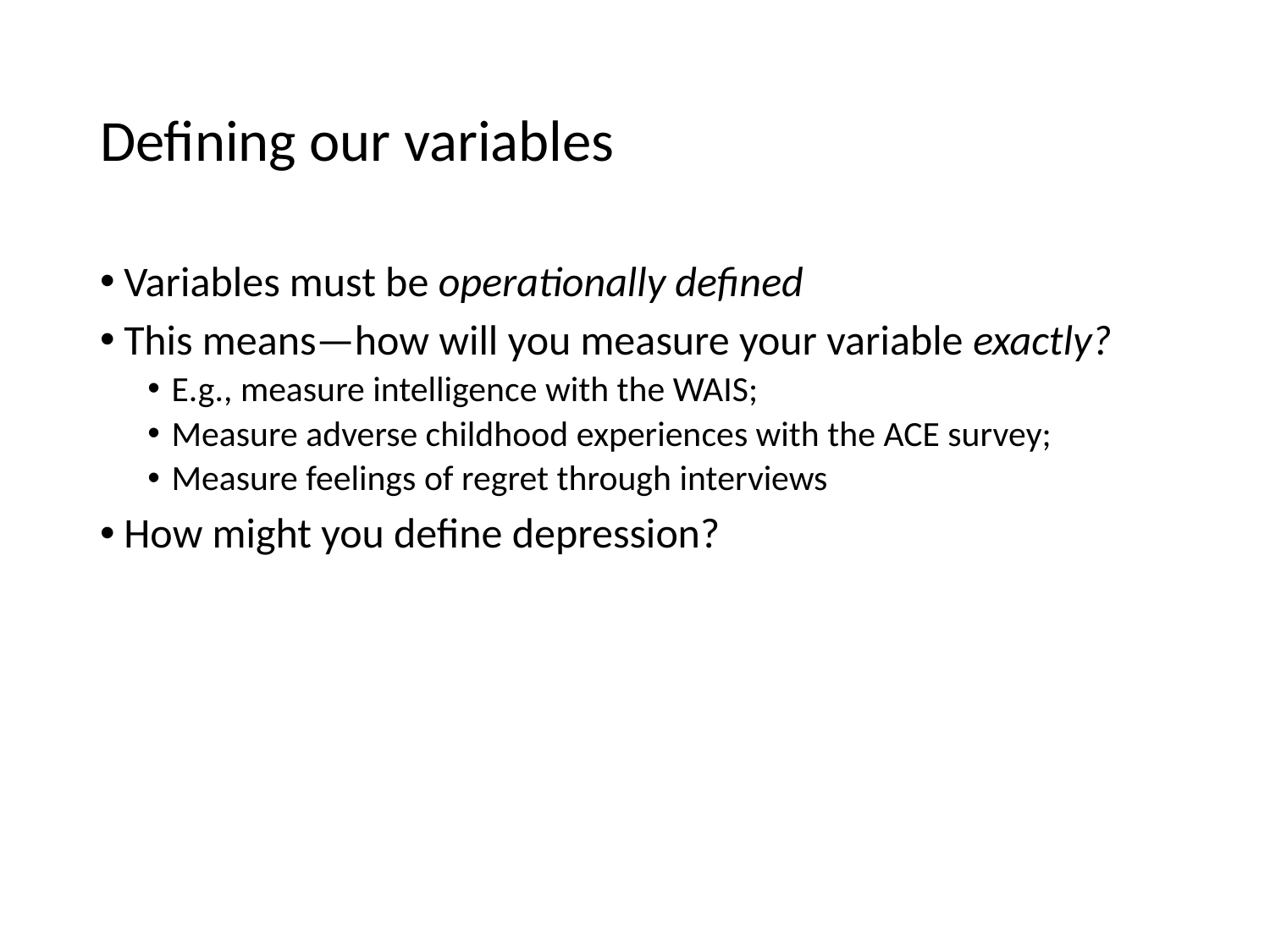

# Defining our variables
Variables must be operationally defined
This means—how will you measure your variable exactly?
E.g., measure intelligence with the WAIS;
Measure adverse childhood experiences with the ACE survey;
Measure feelings of regret through interviews
How might you define depression?